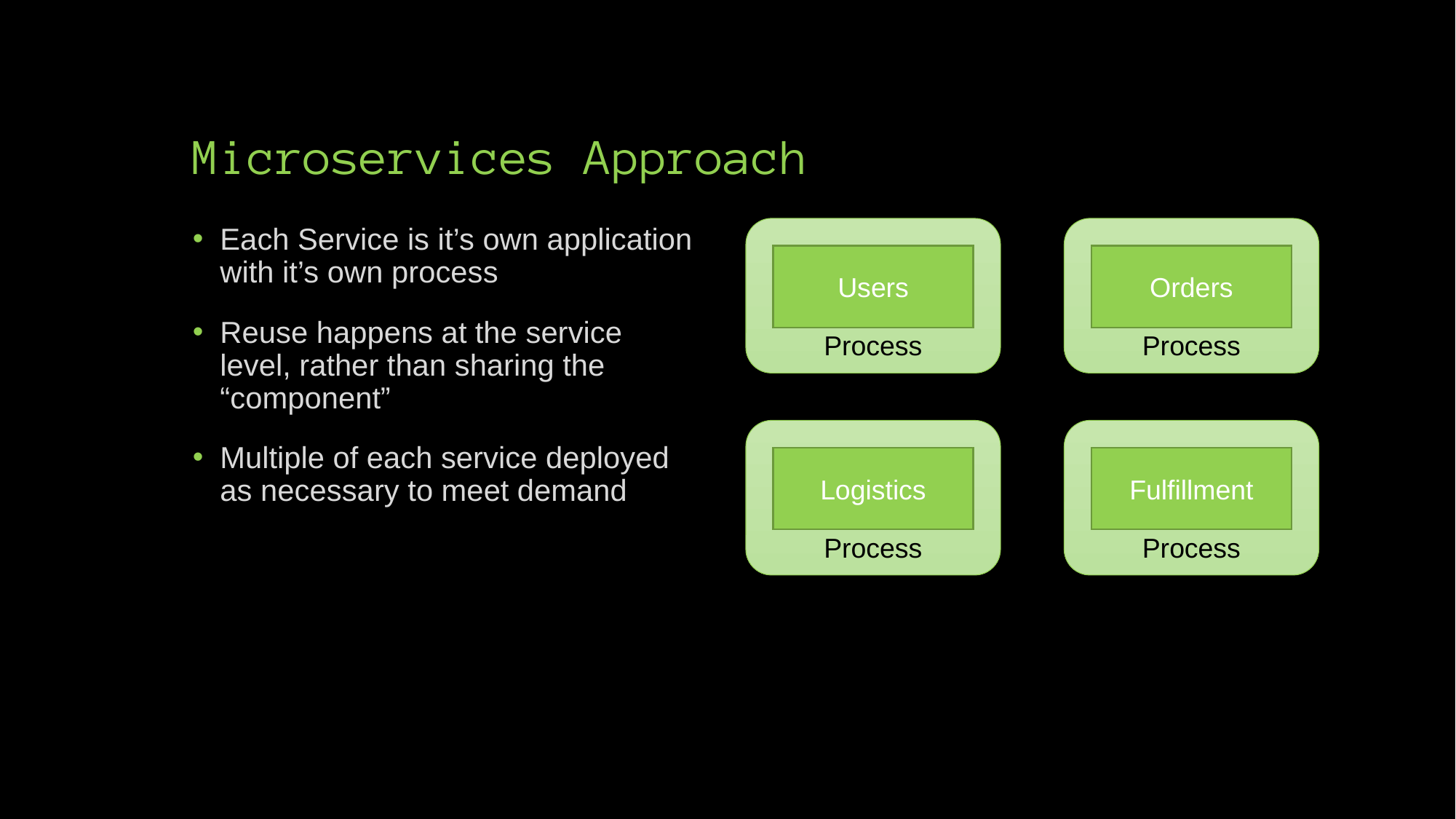

# Microservices Approach
Each Service is it’s own application
with it’s own process
Reuse happens at the service
level, rather than sharing the
“component”
Multiple of each service deployed
as necessary to meet demand

Process
Users

Process
Orders

Process
Logistics

Process
Fulfillment